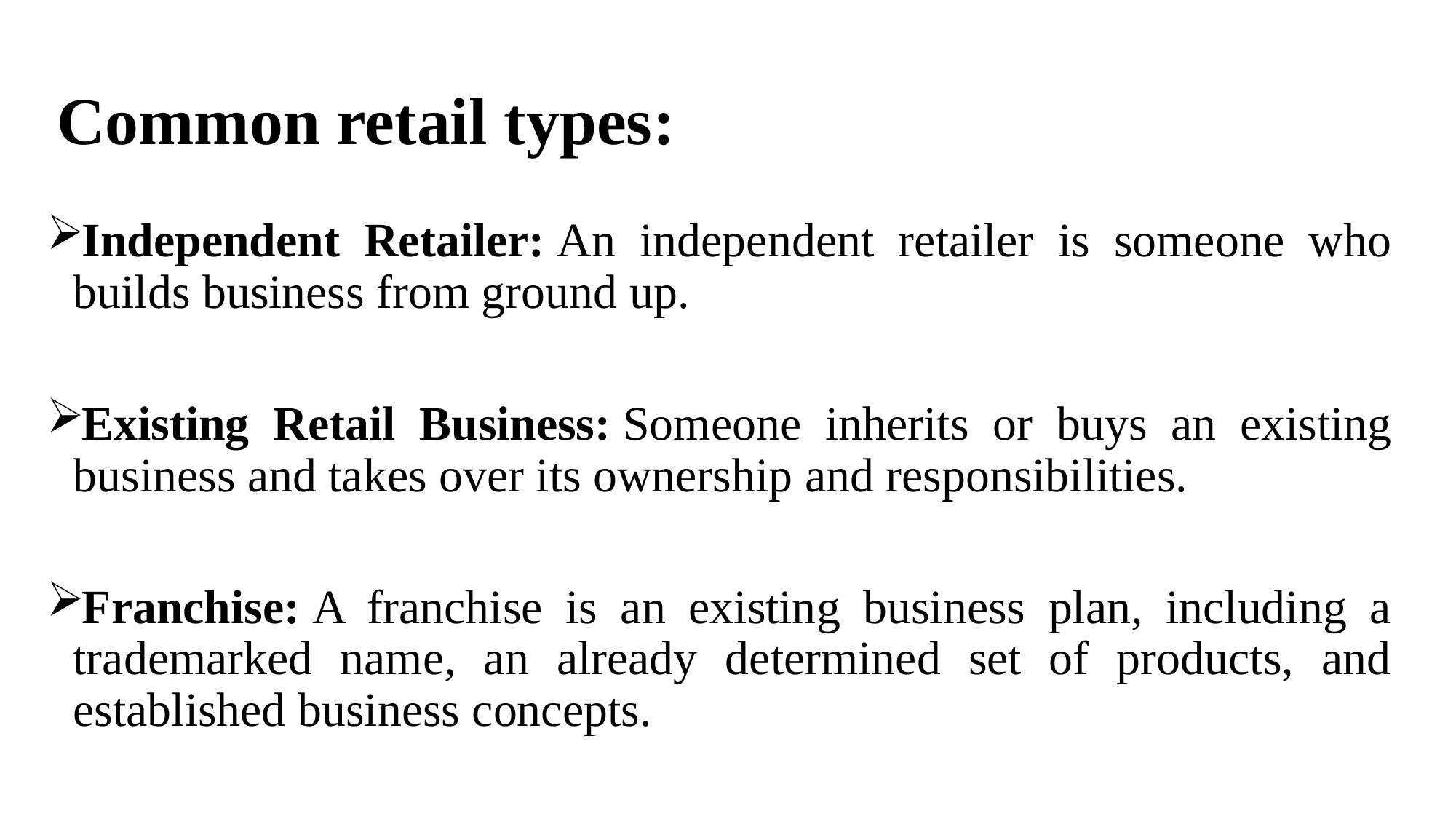

# Common retail types:
Independent Retailer: An independent retailer is someone who builds business from ground up.

Existing Retail Business: Someone inherits or buys an existing business and takes over its ownership and responsibilities.

Franchise: A franchise is an existing business plan, including a trademarked name, an already determined set of products, and established business concepts.